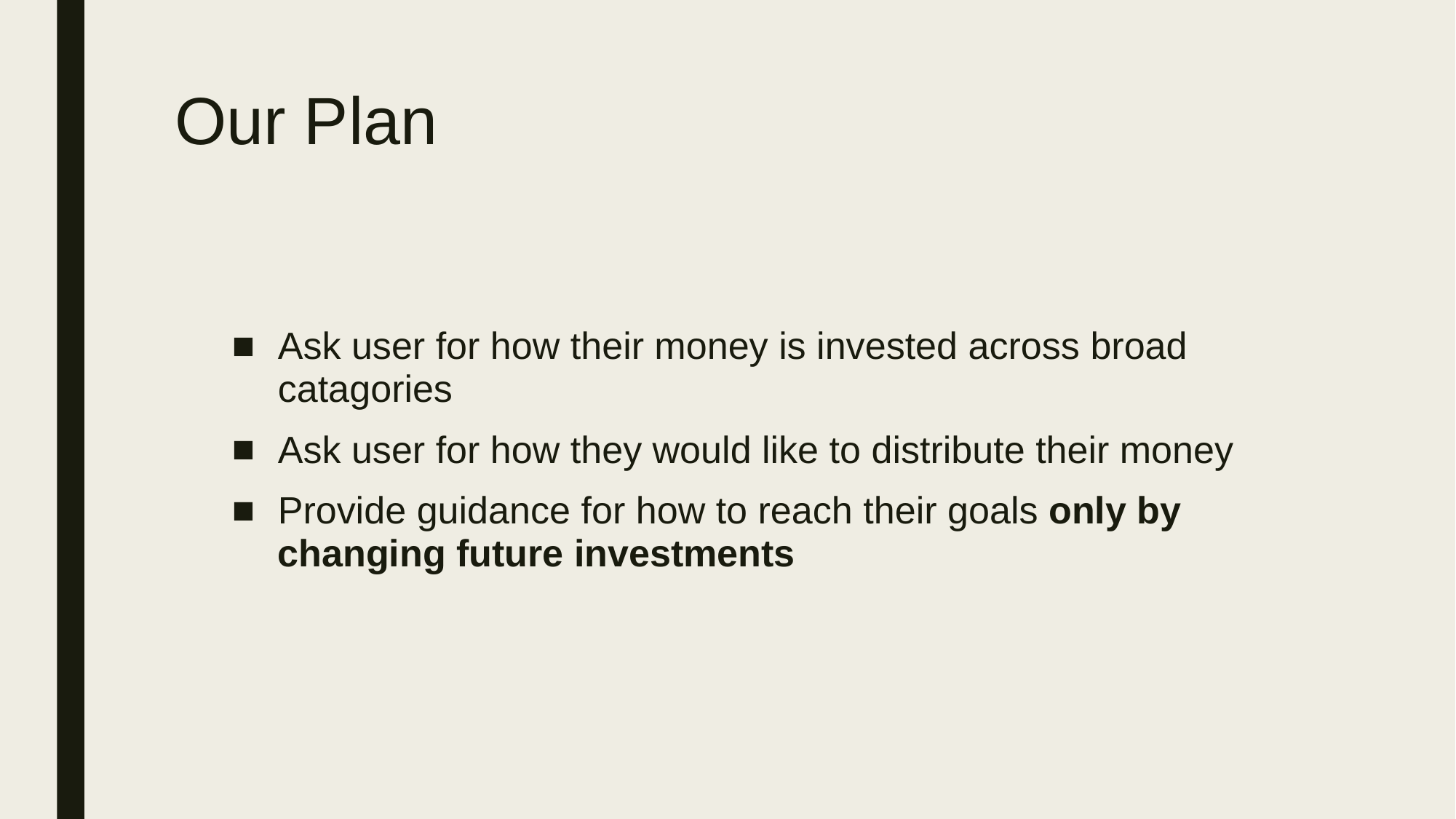

# Our Plan
Ask user for how their money is invested across broad catagories
Ask user for how they would like to distribute their money
Provide guidance for how to reach their goals only by changing future investments